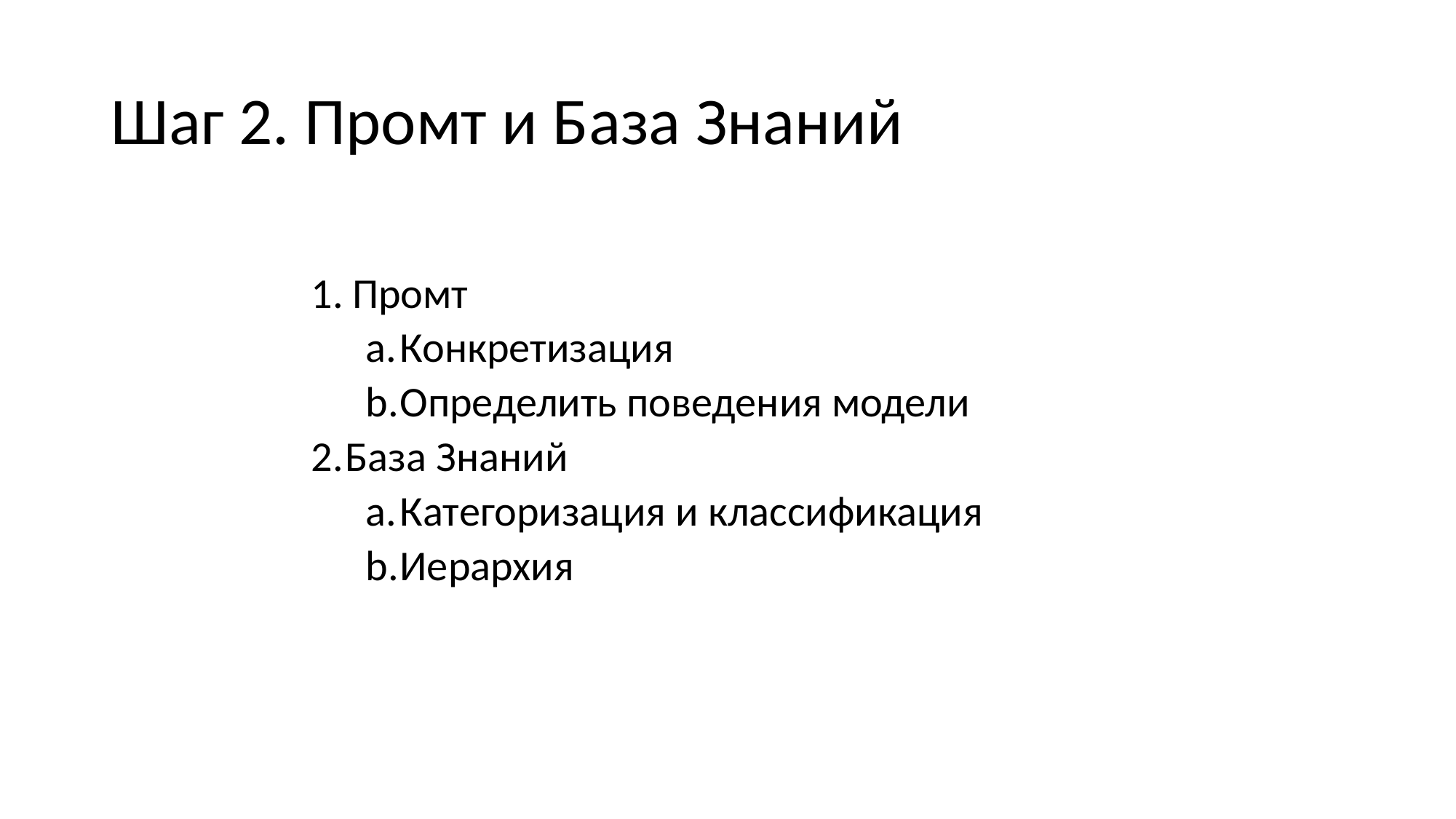

# Шаг 2. Промт и База Знаний
Промт
Конкретизация
Определить поведения модели
База Знаний
Категоризация и классификация
Иерархия